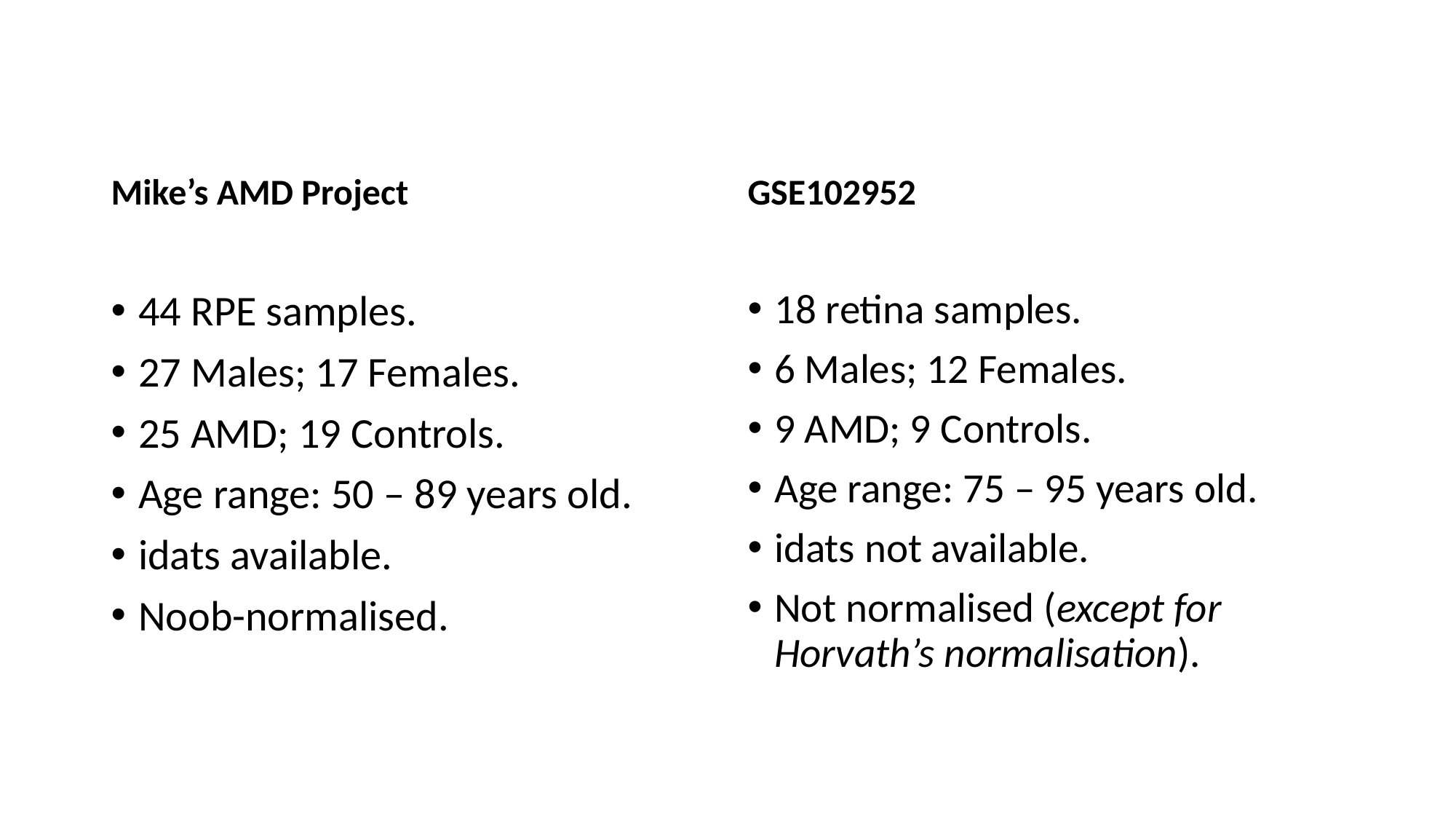

Mike’s AMD Project
GSE102952

44 RPE samples.
27 Males; 17 Females.
25 AMD; 19 Controls.
Age range: 50 – 89 years old.
idats available.
Noob-normalised.

18 retina samples.
6 Males; 12 Females.
9 AMD; 9 Controls.
Age range: 75 – 95 years old.
idats not available.
Not normalised (except for Horvath’s normalisation).